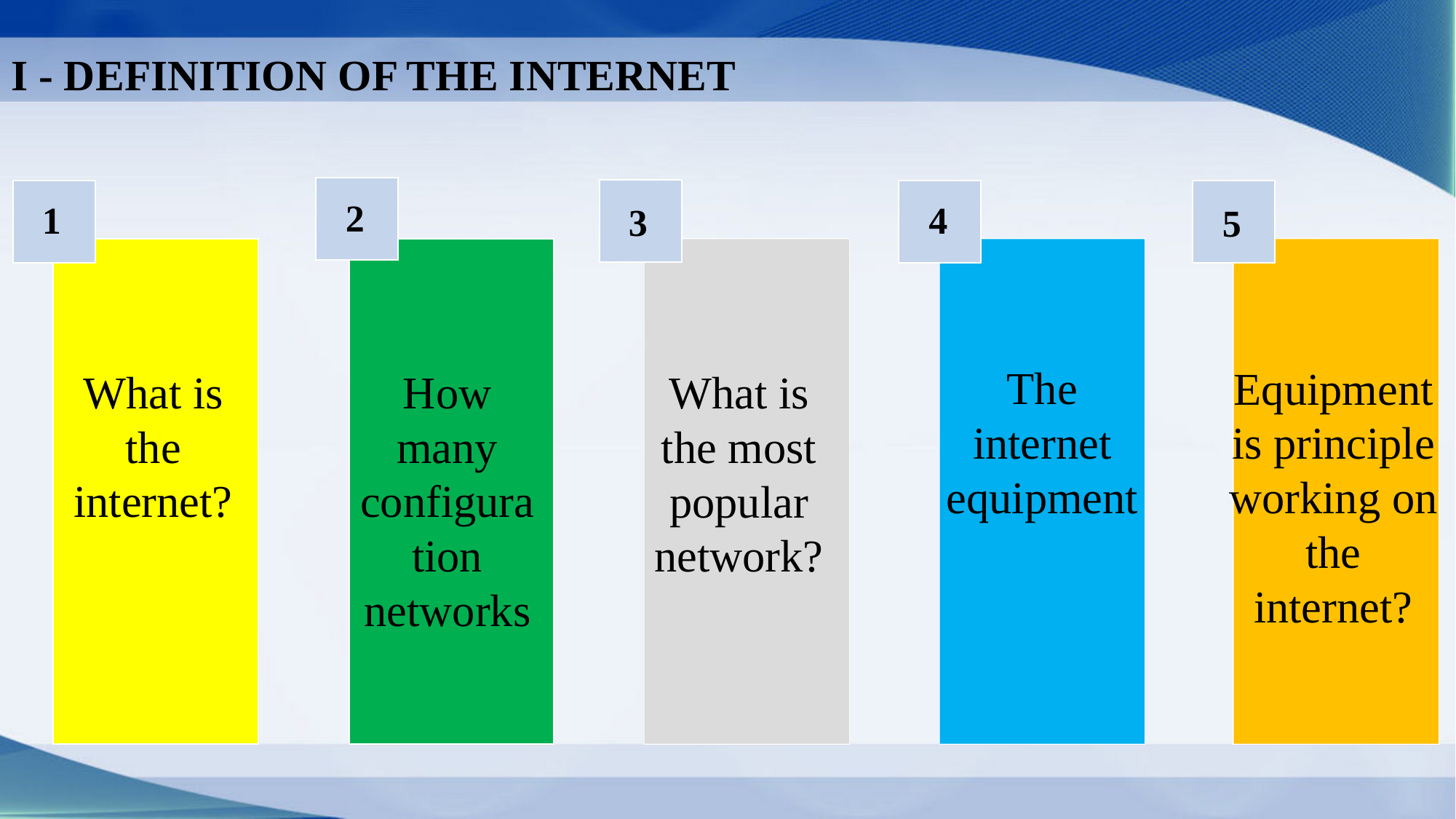

# I - DEFINITION OF THE INTERNET

2
1
4
3
5

The internet equipment
Equipment
is principle working on the internet?
What is the internet?
How many configuration networks
What is the most popular
network?